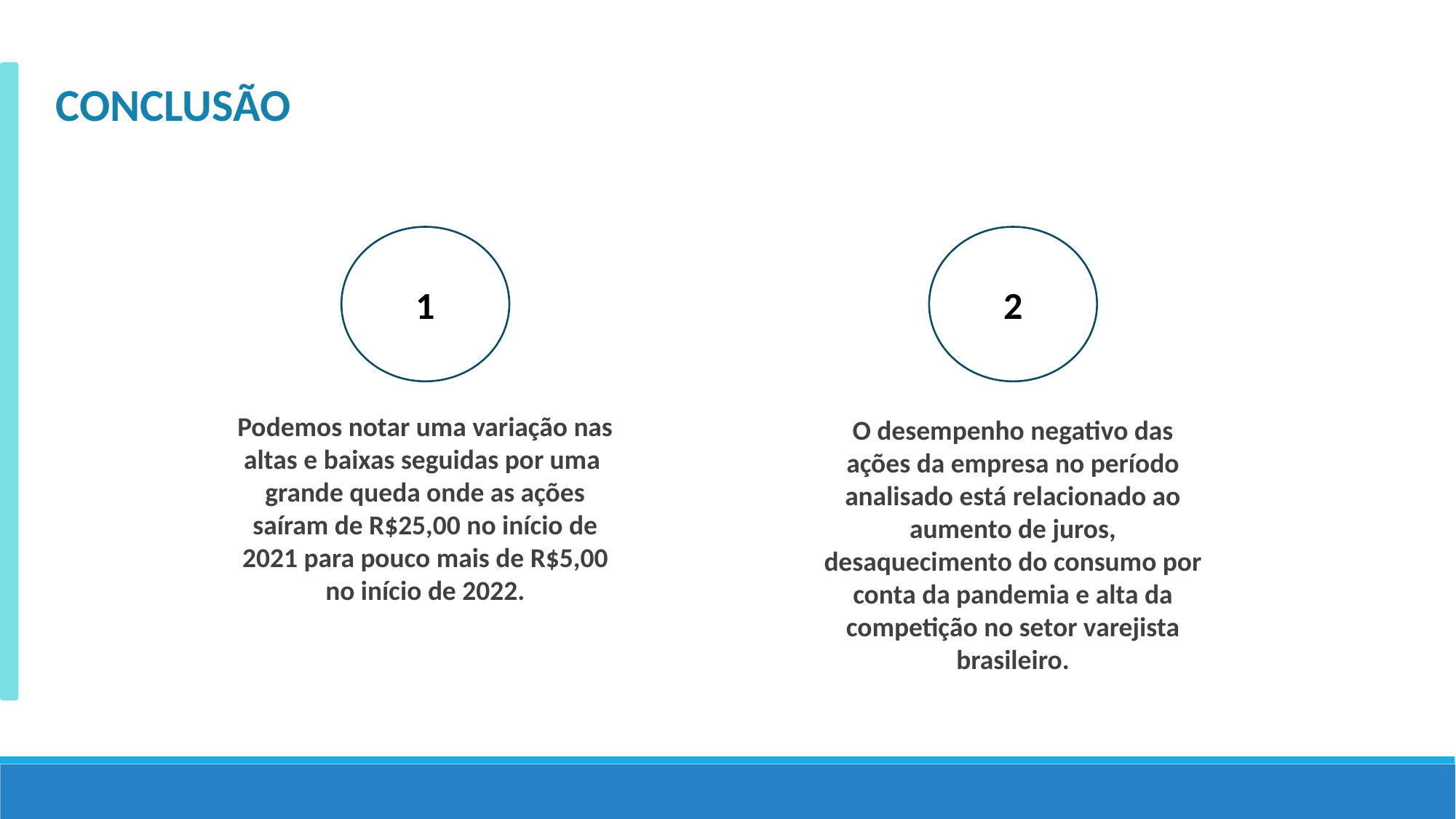

CONCLUSÃO
2
1

Podemos notar uma variação nas altas e baixas seguidas por uma  grande queda onde as ações saíram de R$25,00 no início de 2021 para pouco mais de R$5,00 no início de 2022.

O desempenho negativo das ações da empresa no período analisado está relacionado ao aumento de juros, desaquecimento do consumo por conta da pandemia e alta da competição no setor varejista brasileiro.